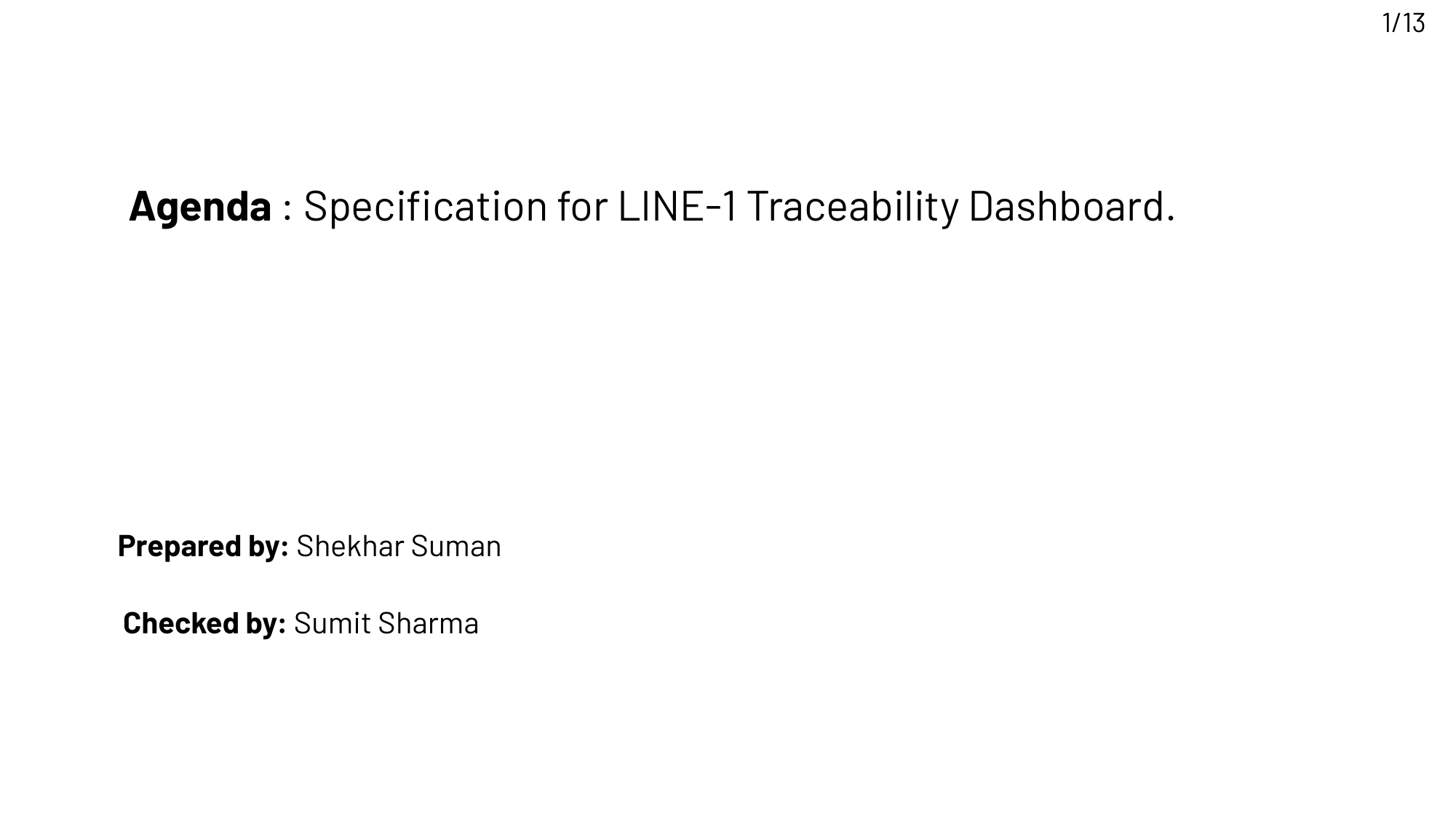

1/13
Agenda : Specification for LINE-1 Traceability Dashboard.
Prepared by: Shekhar Suman
Checked by: Sumit Sharma